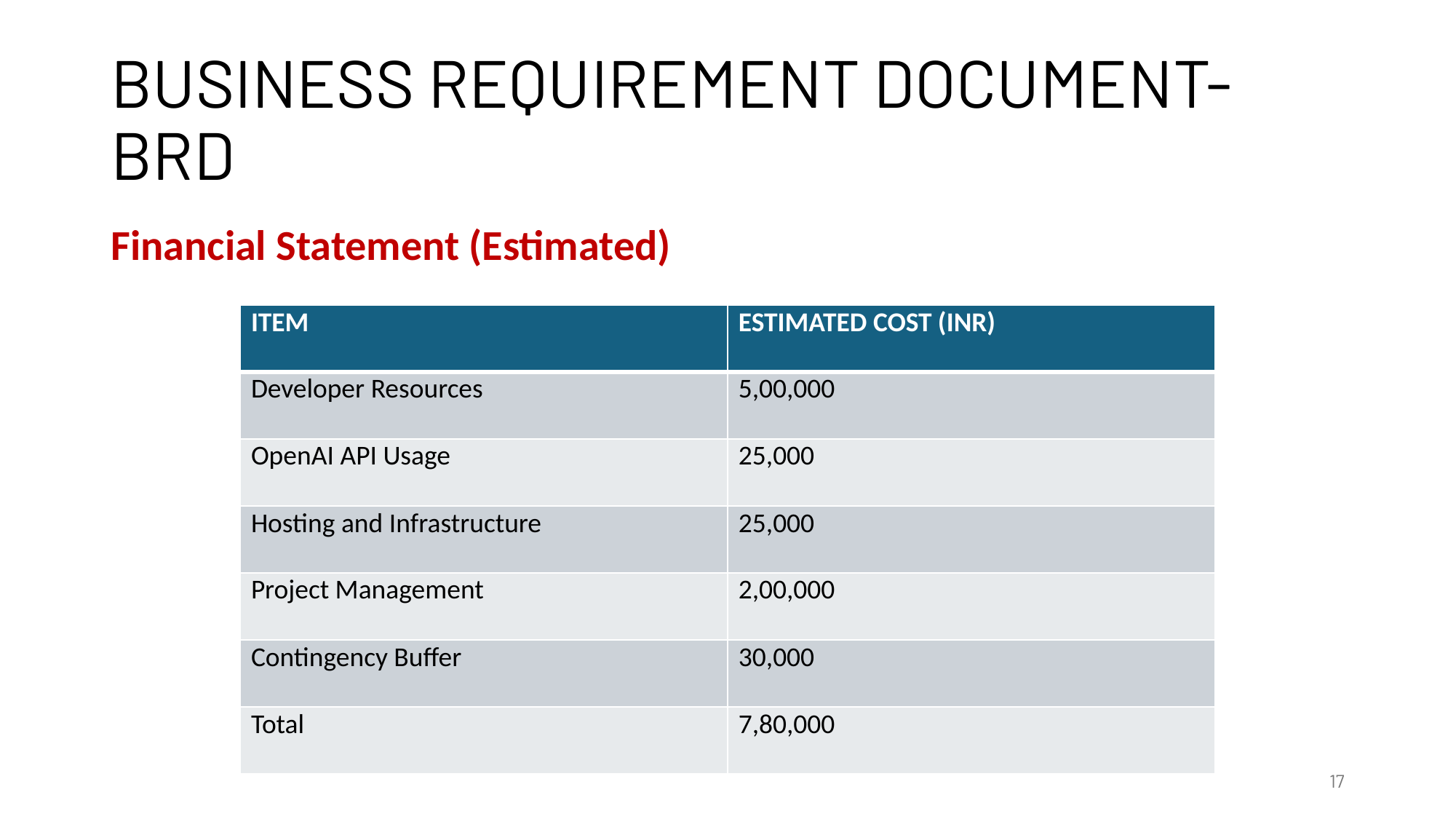

# BUSINESS REQUIREMENT DOCUMENT-BRD
Financial Statement (Estimated)

| ITEM | ESTIMATED COST (INR) |
| --- | --- |
| Developer Resources | 5,00,000 |
| OpenAI API Usage | 25,000 |
| Hosting and Infrastructure | 25,000 |
| Project Management | 2,00,000 |
| Contingency Buffer | 30,000 |
| Total | 7,80,000 |
17